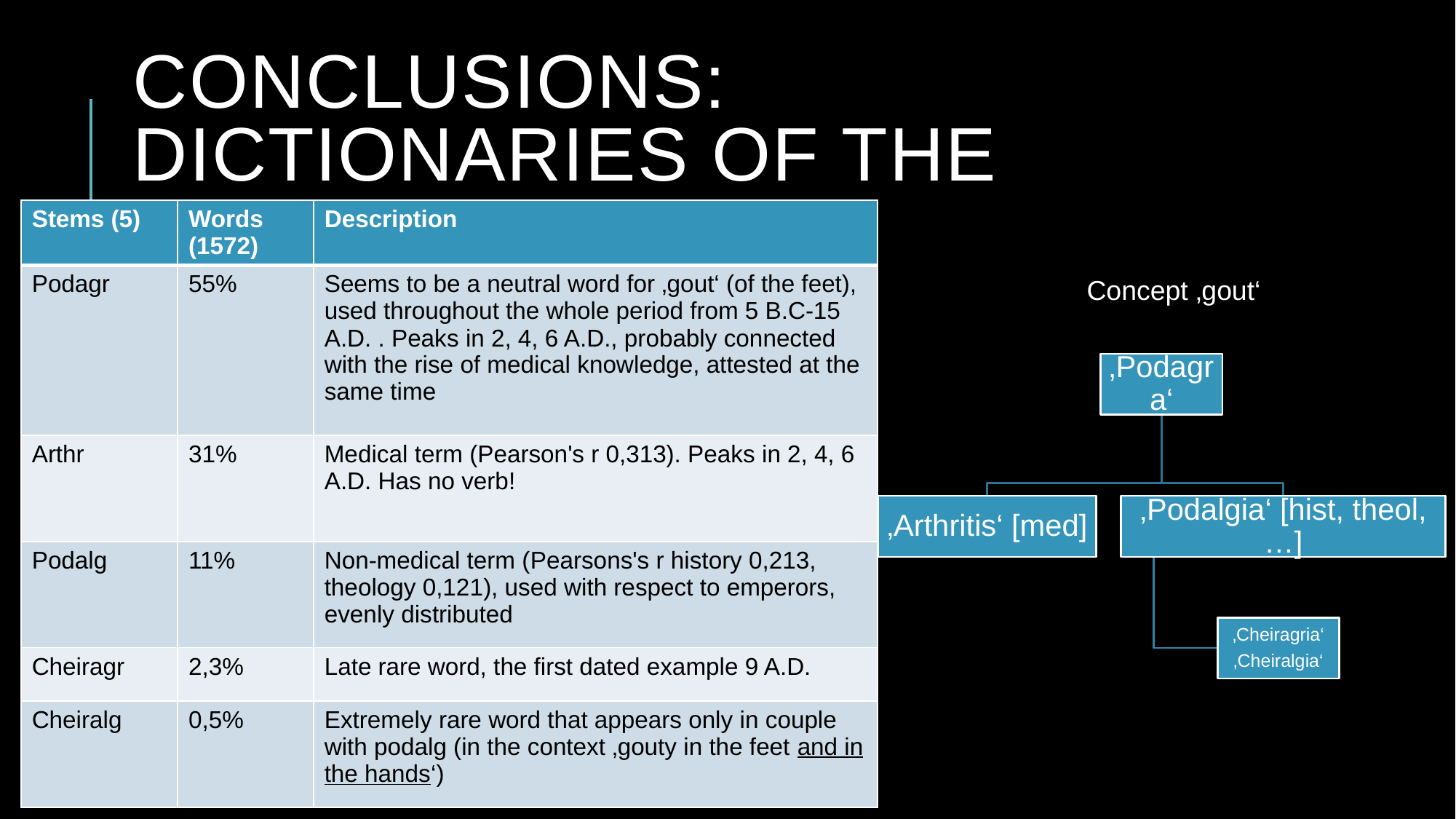

# Conclusions: dictionaries of the future
| Stems (5) | Words (1572) | Description |
| --- | --- | --- |
| Podagr | 55% | Seems to be a neutral word for ‚gout‘ (of the feet), used throughout the whole period from 5 B.C-15 A.D. . Peaks in 2, 4, 6 A.D., probably connected with the rise of medical knowledge, attested at the same time |
| Arthr | 31% | Medical term (Pearson's r 0,313). Peaks in 2, 4, 6 A.D. Has no verb! |
| Podalg | 11% | Non-medical term (Pearsons's r history 0,213, theology 0,121), used with respect to emperors, evenly distributed |
| Cheiragr | 2,3% | Late rare word, the first dated example 9 A.D. |
| Cheiralg | 0,5% | Extremely rare word that appears only in couple with podalg (in the context ‚gouty in the feet and in the hands‘) |
‚Podagra‘
‚Arthritis‘ [med]
‚Podalgia‘ [hist, theol, …]
‚Cheiragria‘
‚Cheiralgia‘
Concept ‚gout‘